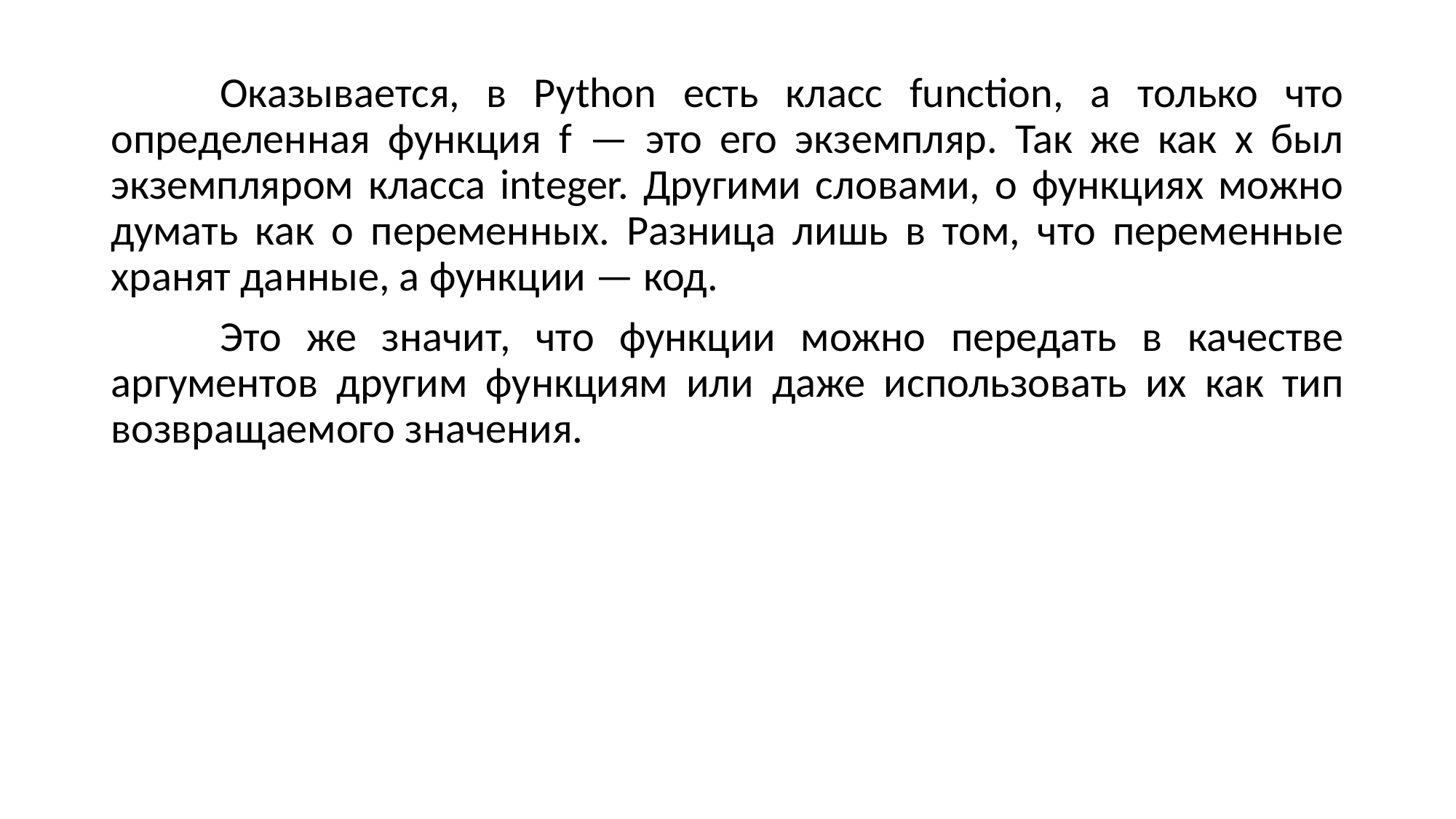

Оказывается, в Python есть класс function, а только что определенная функция f — это его экземпляр. Так же как x был экземпляром класса integer. Другими словами, о функциях можно думать как о переменных. Разница лишь в том, что переменные хранят данные, а функции — код.
	Это же значит, что функции можно передать в качестве аргументов другим функциям или даже использовать их как тип возвращаемого значения.